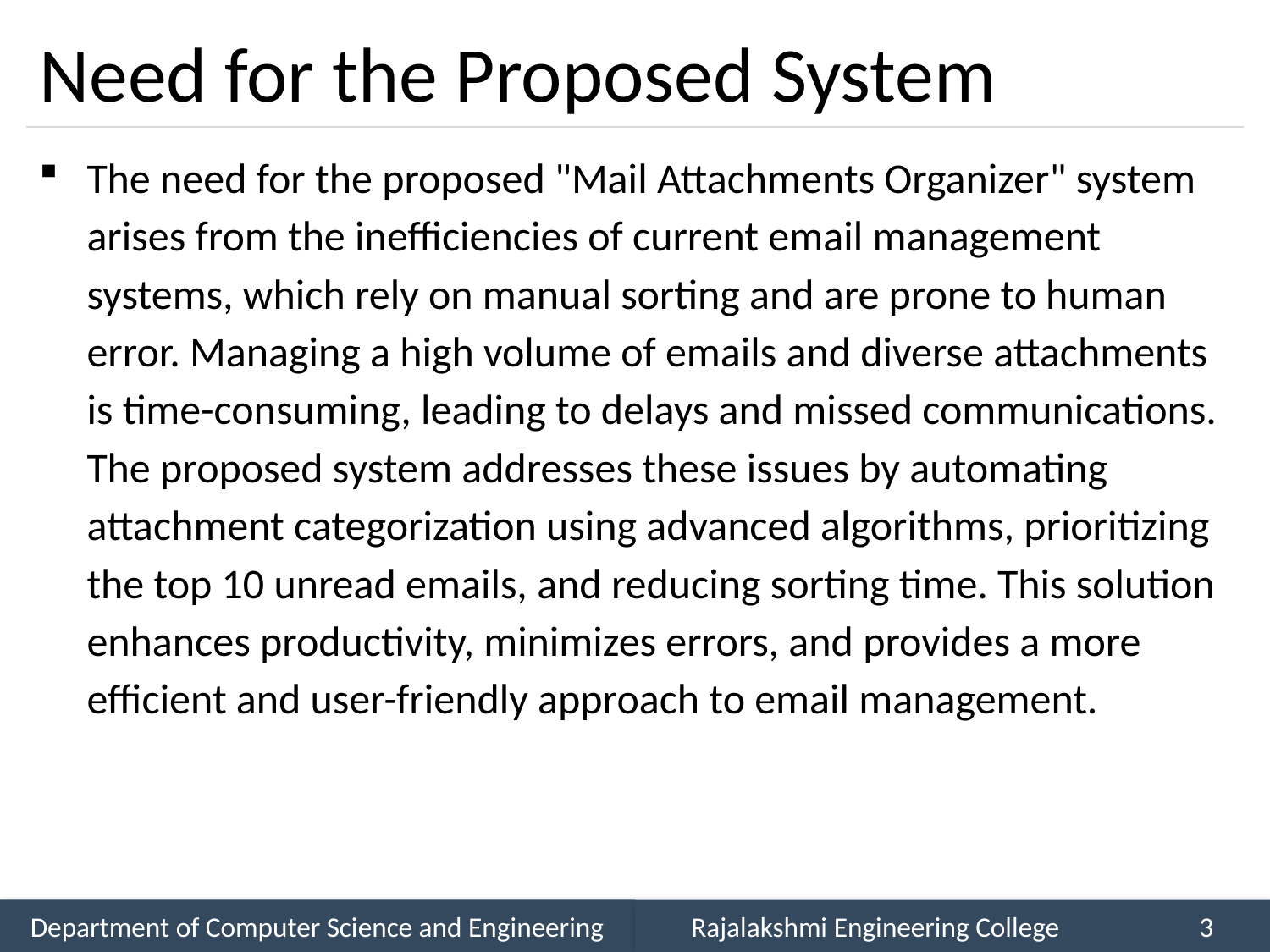

# Need for the Proposed System
The need for the proposed "Mail Attachments Organizer" system arises from the inefficiencies of current email management systems, which rely on manual sorting and are prone to human error. Managing a high volume of emails and diverse attachments is time-consuming, leading to delays and missed communications. The proposed system addresses these issues by automating attachment categorization using advanced algorithms, prioritizing the top 10 unread emails, and reducing sorting time. This solution enhances productivity, minimizes errors, and provides a more efficient and user-friendly approach to email management.